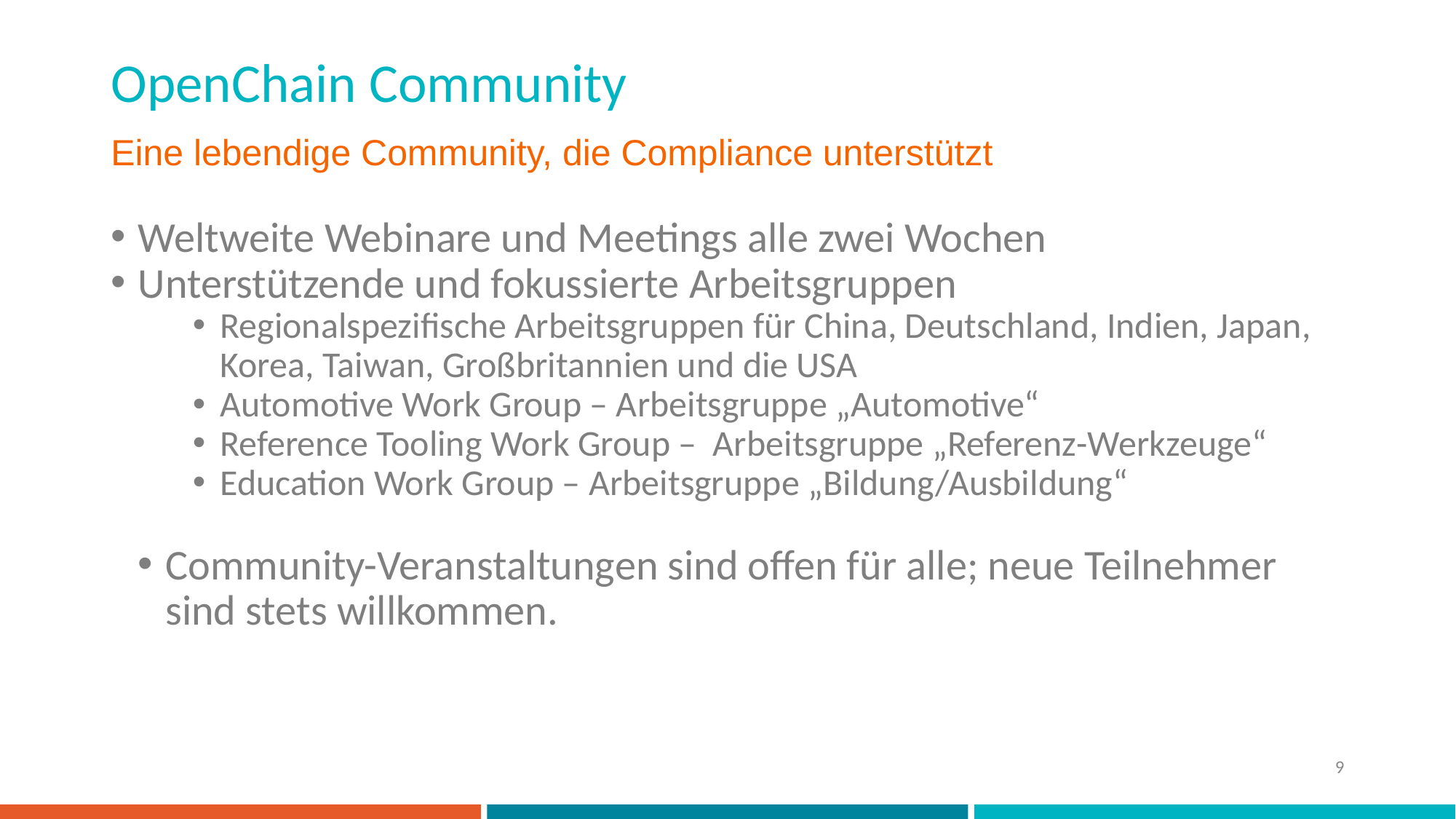

# OpenChain Community
Eine lebendige Community, die Compliance unterstützt
Weltweite Webinare und Meetings alle zwei Wochen
Unterstützende und fokussierte Arbeitsgruppen
Regionalspezifische Arbeitsgruppen für China, Deutschland, Indien, Japan, Korea, Taiwan, Großbritannien und die USA
Automotive Work Group – Arbeitsgruppe „Automotive“
Reference Tooling Work Group –  Arbeitsgruppe „Referenz-Werkzeuge“
Education Work Group – Arbeitsgruppe „Bildung/Ausbildung“

Community-Veranstaltungen sind offen für alle; neue Teilnehmer sind stets willkommen.

9